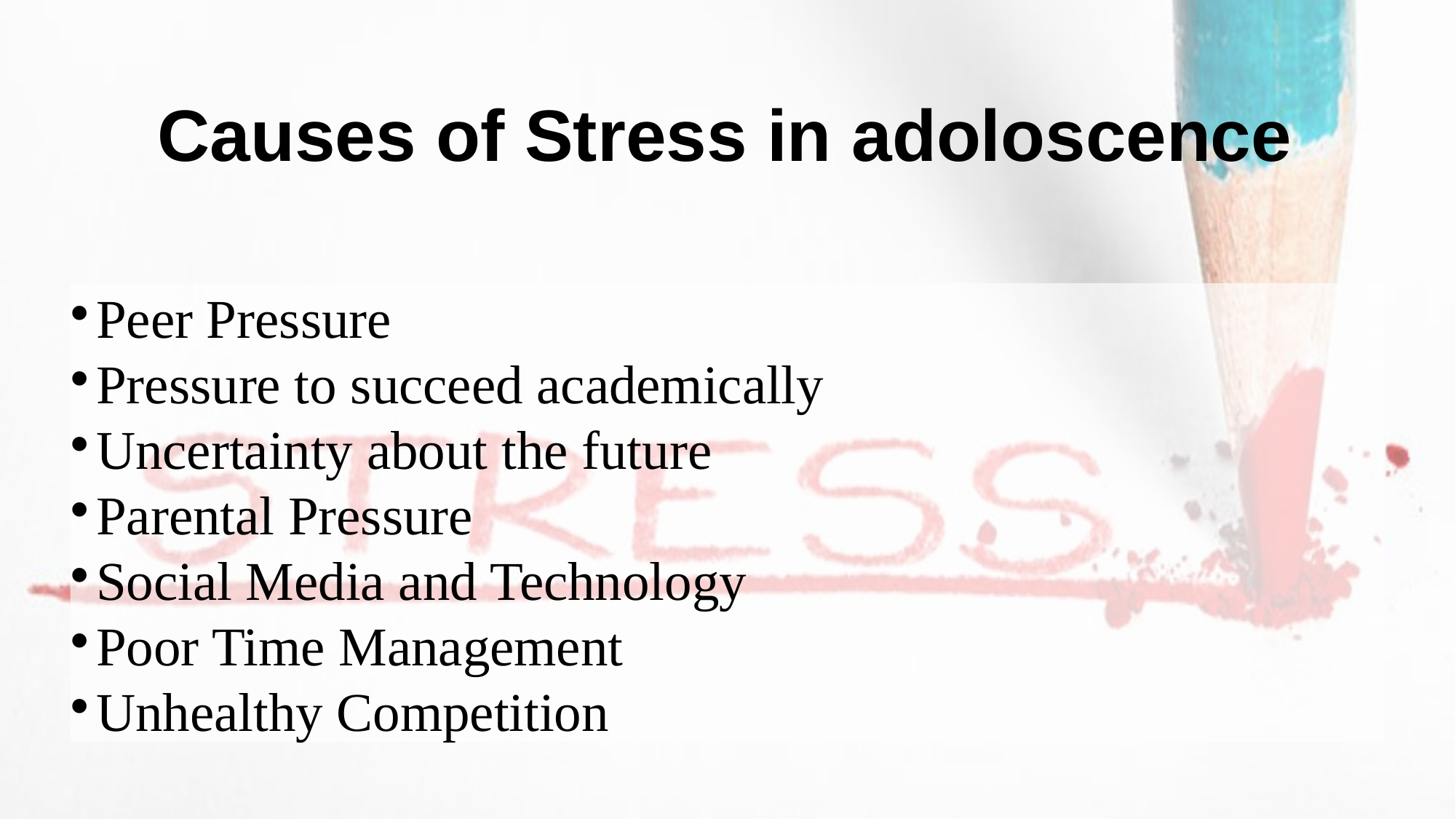

Causes of Stress in adoloscence
Peer Pressure
Pressure to succeed academically
Uncertainty about the future
Parental Pressure
Social Media and Technology
Poor Time Management
Unhealthy Competition